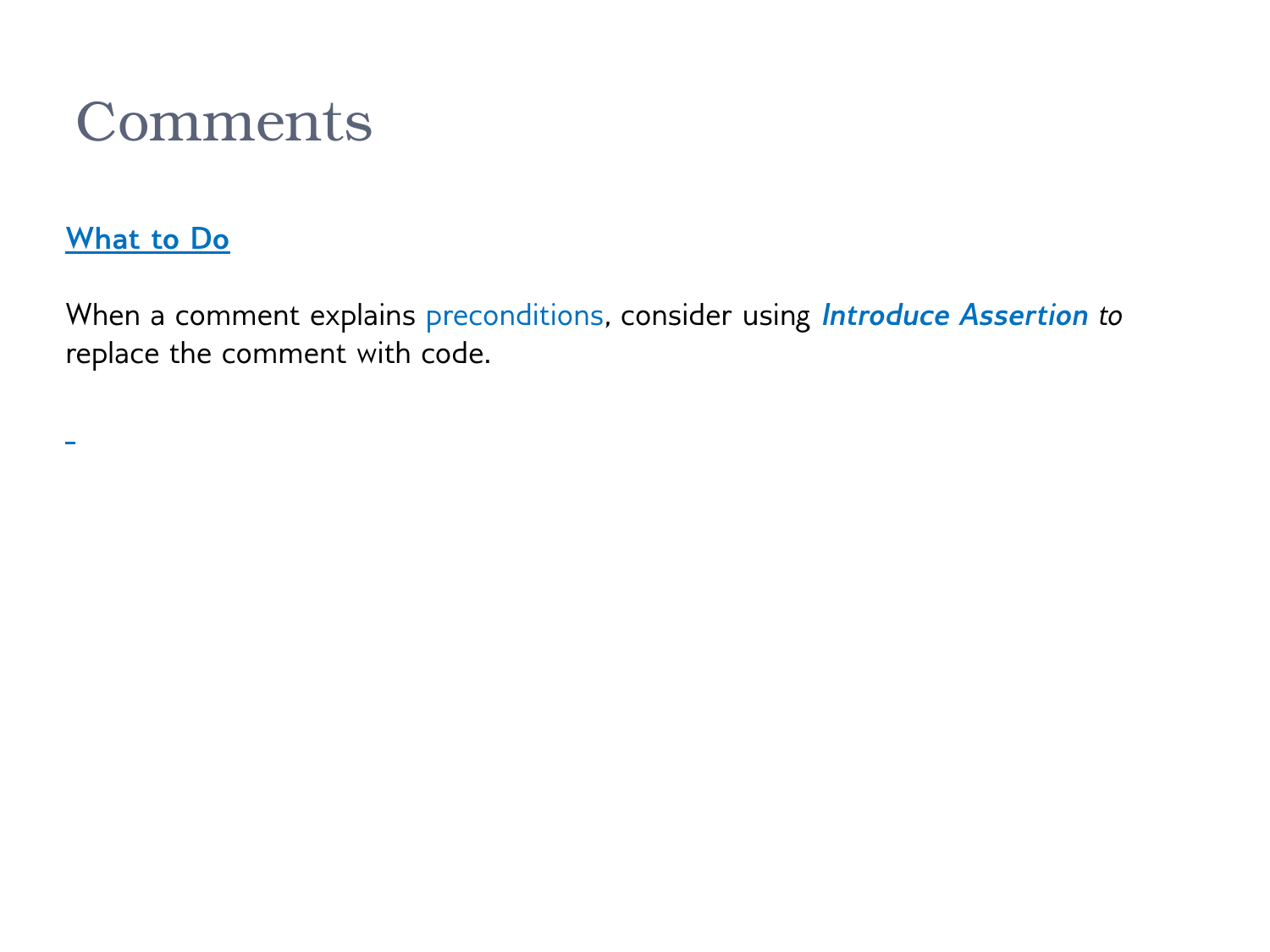

# Comments
What to Do

When a comment explains preconditions, consider using Introduce Assertion to
replace the comment with code.